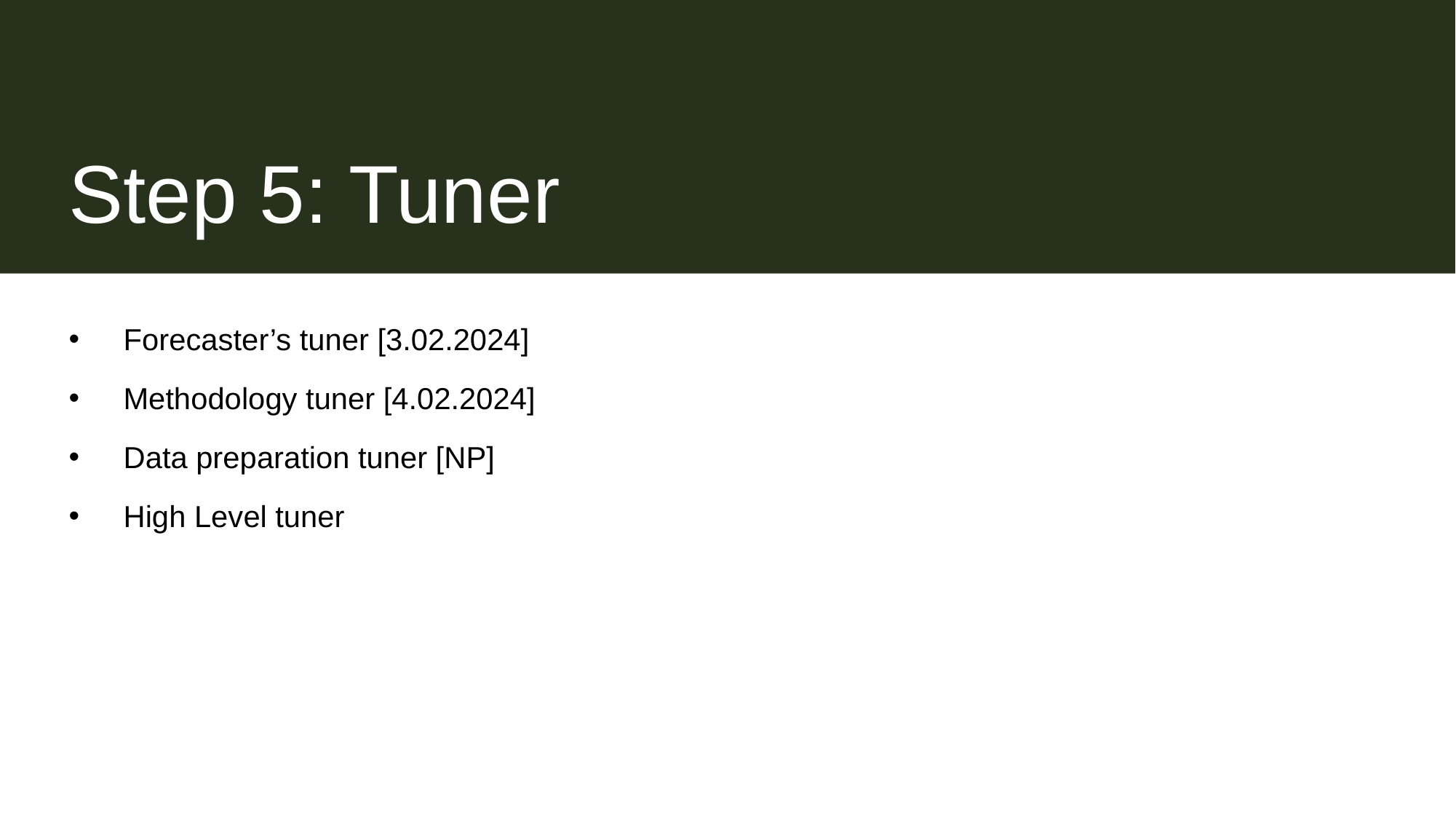

# Step 5: Tuner
Forecaster’s tuner [3.02.2024]
Methodology tuner [4.02.2024]
Data preparation tuner [NP]
High Level tuner